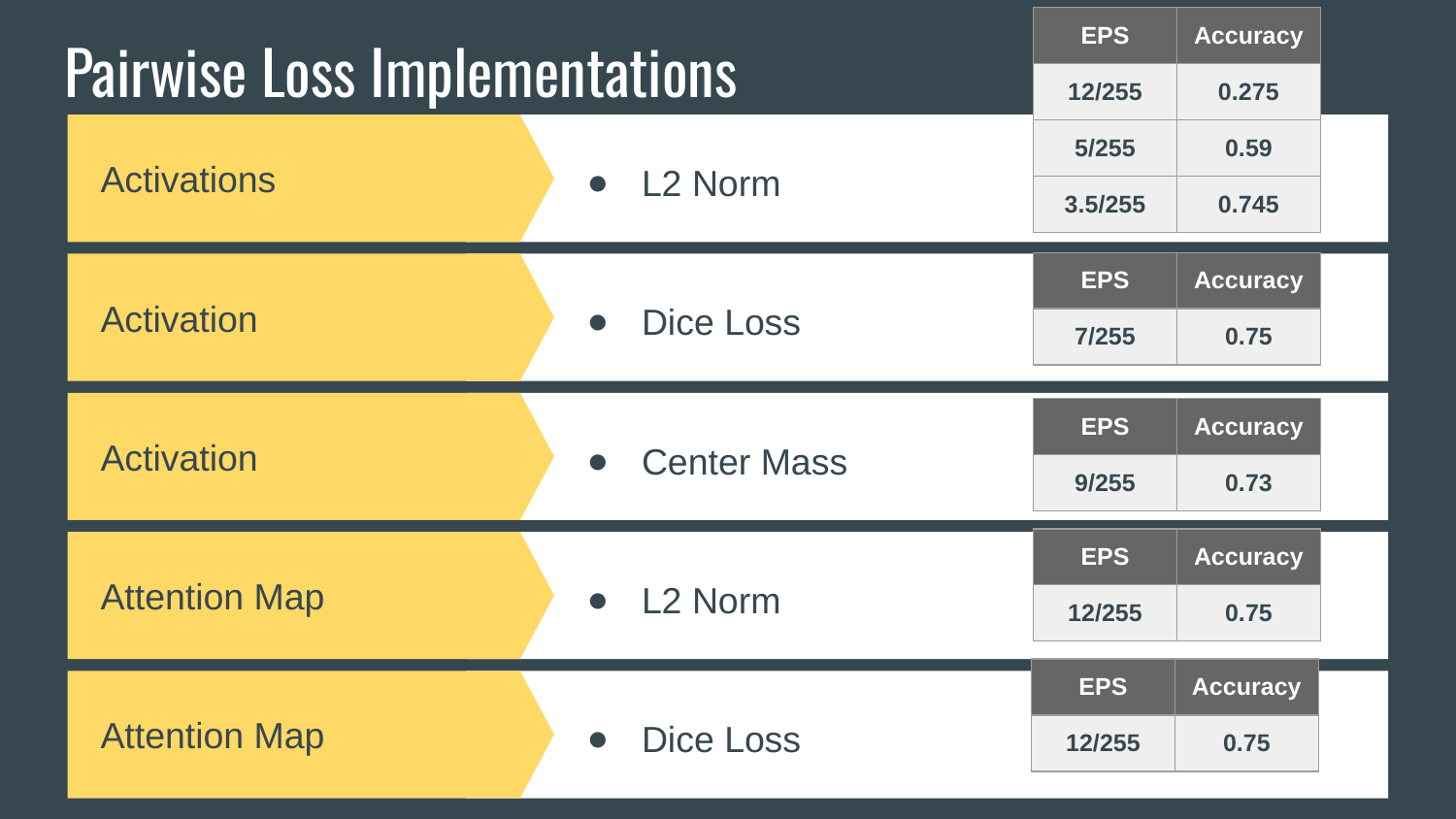

| EPS | Accuracy |
| --- | --- |
| 12/255 | 0.275 |
| 5/255 | 0.59 |
| 3.5/255 | 0.745 |
# Pairwise Loss Implementations

L2 Norm
Activations
| EPS | Accuracy |
| --- | --- |
| 7/255 | 0.75 |

Activation
Dice Loss

Activation
Center Mass
| EPS | Accuracy |
| --- | --- |
| 9/255 | 0.73 |
| EPS | Accuracy |
| --- | --- |
| 12/255 | 0.75 |
Attention Map

L2 Norm
| EPS | Accuracy |
| --- | --- |
| 12/255 | 0.75 |
Attention Map

Dice Loss